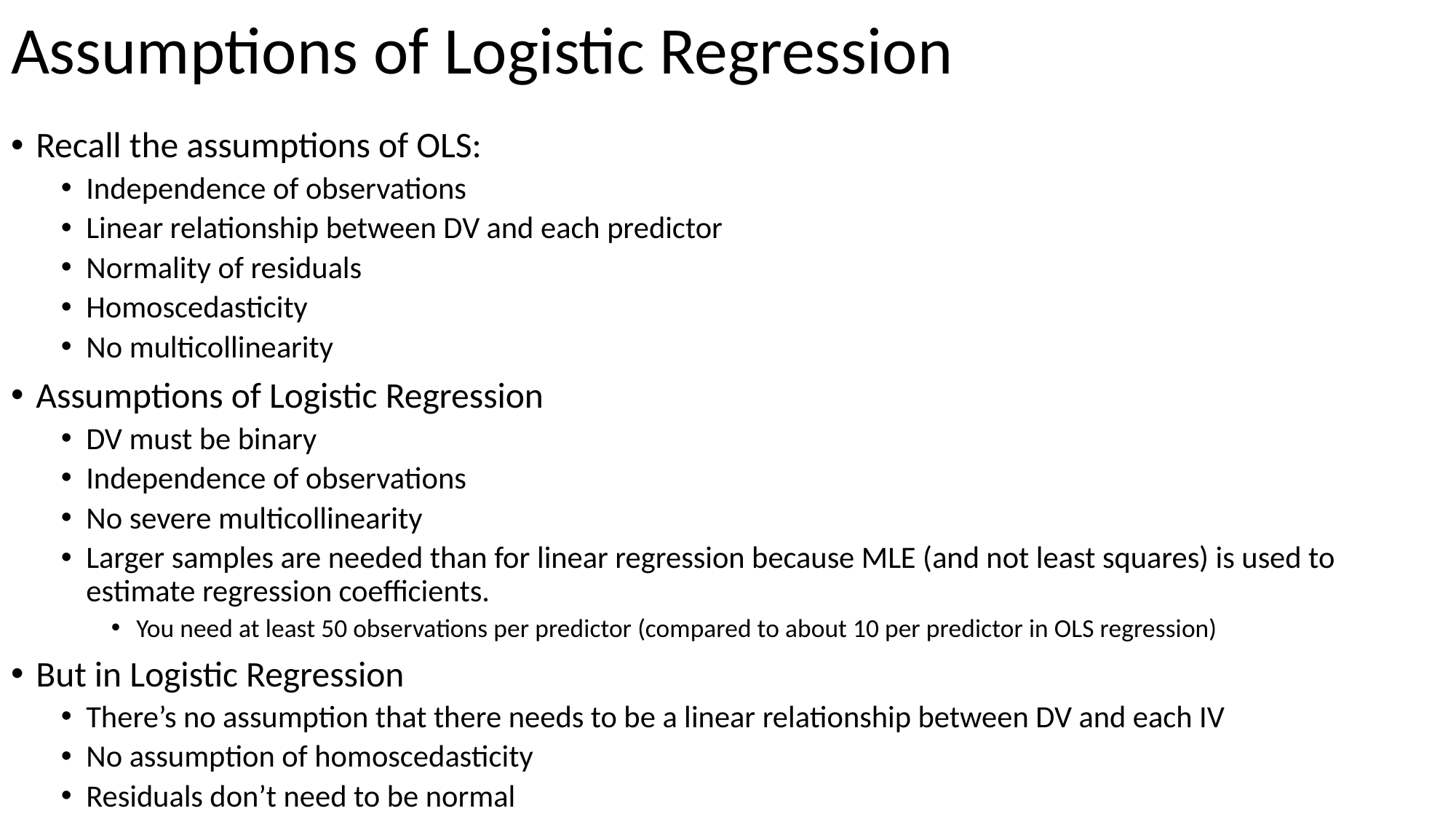

# Assumptions of Logistic Regression
Recall the assumptions of OLS:
Independence of observations
Linear relationship between DV and each predictor
Normality of residuals
Homoscedasticity
No multicollinearity
Assumptions of Logistic Regression
DV must be binary
Independence of observations
No severe multicollinearity
Larger samples are needed than for linear regression because MLE (and not least squares) is used to estimate regression coefficients.
You need at least 50 observations per predictor (compared to about 10 per predictor in OLS regression)
But in Logistic Regression
There’s no assumption that there needs to be a linear relationship between DV and each IV
No assumption of homoscedasticity
Residuals don’t need to be normal